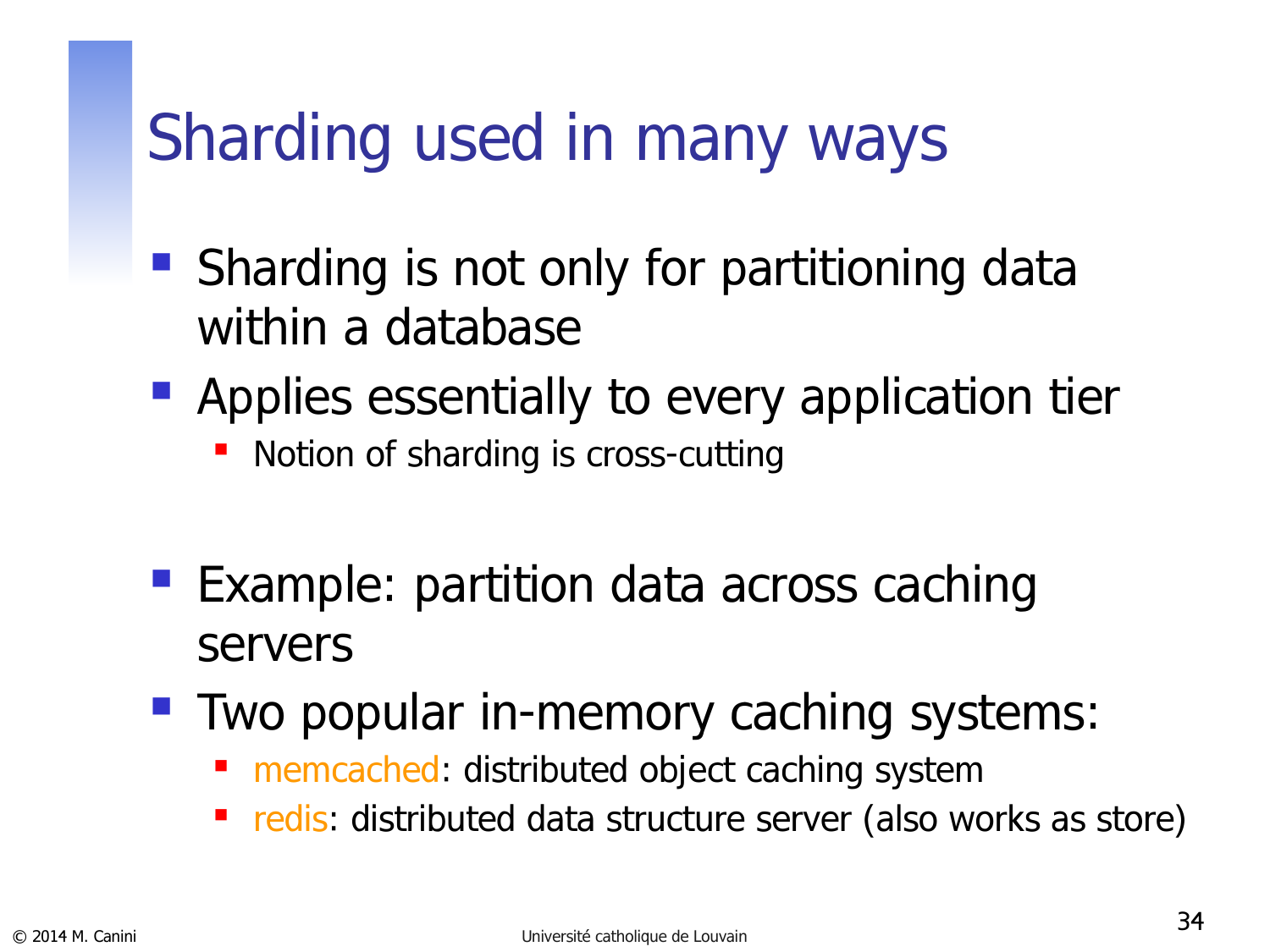

# Sharding used in many ways
Sharding is not only for partitioning data within a database
Applies essentially to every application tier
Notion of sharding is cross-cutting

Example: partition data across caching servers
Two popular in-memory caching systems:
memcached: distributed object caching system
redis: distributed data structure server (also works as store)

34
Université catholique de Louvain